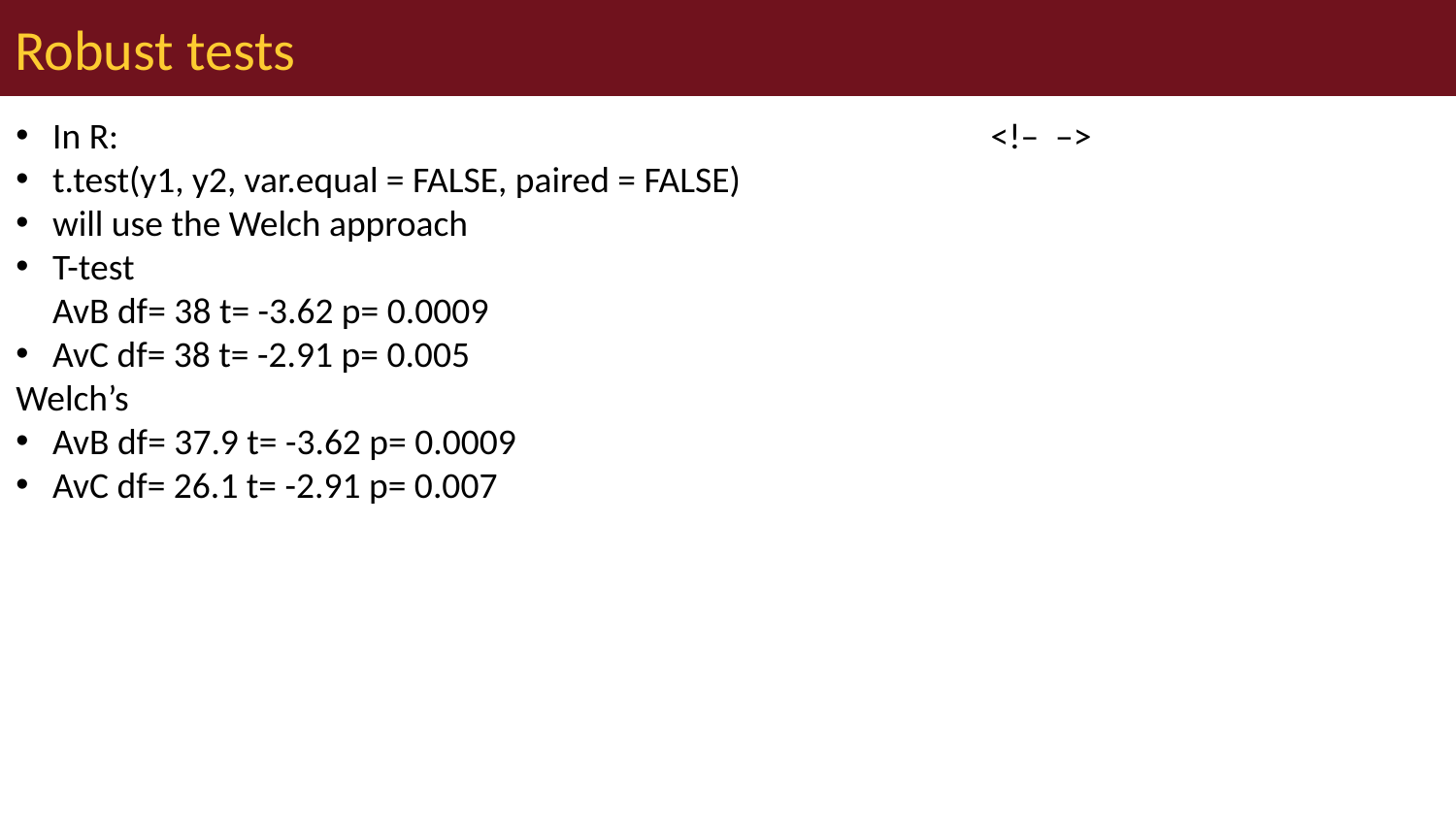

# Robust tests
In R:
t.test(y1, y2, var.equal = FALSE, paired = FALSE)
will use the Welch approach
T-test
AvB df= 38 t= -3.62 p= 0.0009
AvC df= 38 t= -2.91 p= 0.005
Welch’s
AvB df= 37.9 t= -3.62 p= 0.0009
AvC df= 26.1 t= -2.91 p= 0.007
<!–  –>